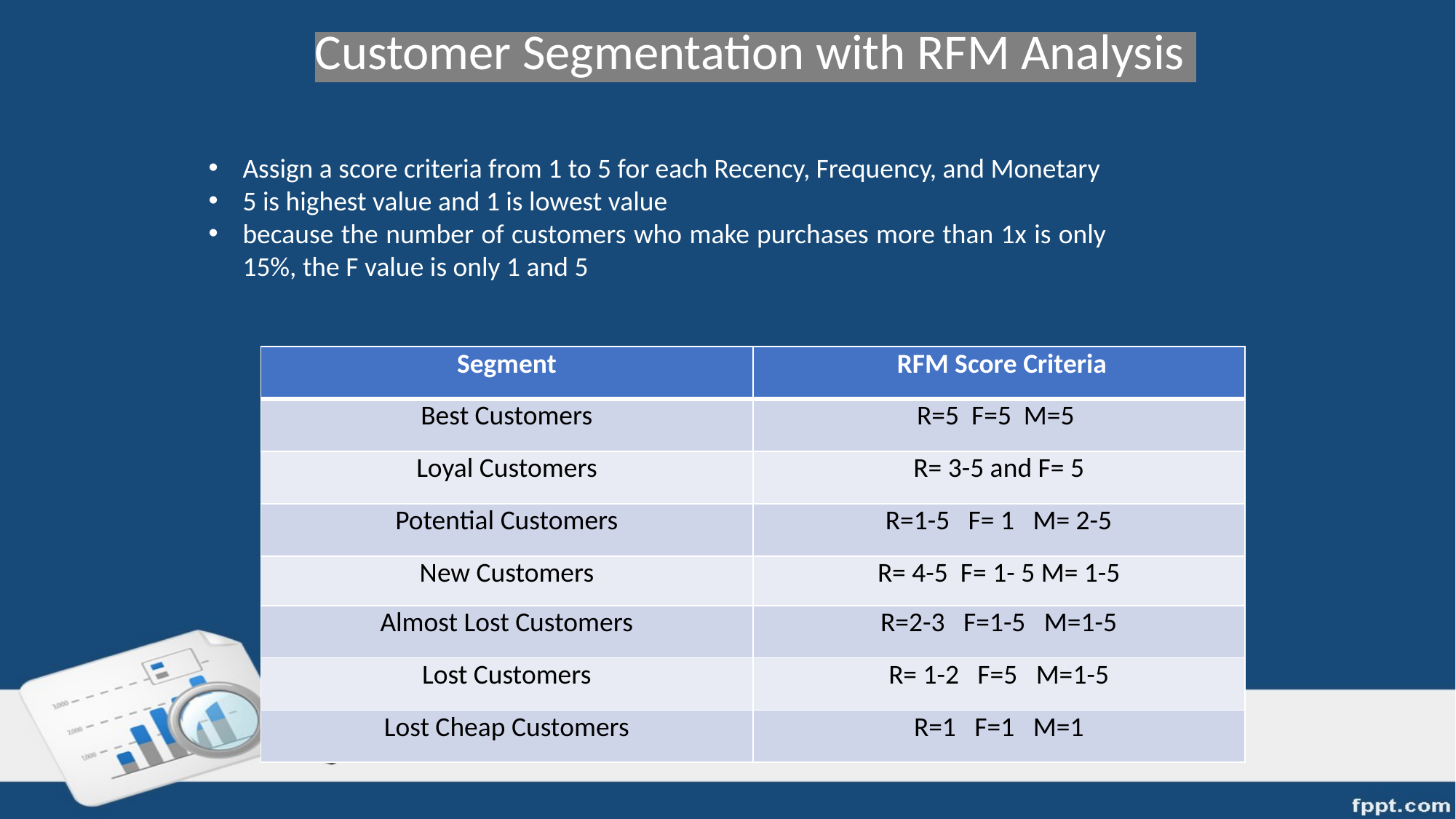

# Customer Segmentation with RFM Analysis

Assign a score criteria from 1 to 5 for each Recency, Frequency, and Monetary
5 is highest value and 1 is lowest value
because the number of customers who make purchases more than 1x is only 15%, the F value is only 1 and 5
| Segment | RFM Score Criteria |
| --- | --- |
| Best Customers | R=5 F=5 M=5 |
| Loyal Customers | R= 3-5 and F= 5 |
| Potential Customers | R=1-5 F= 1 M= 2-5 |
| New Customers | R= 4-5 F= 1- 5 M= 1-5 |
| Almost Lost Customers | R=2-3 F=1-5 M=1-5 |
| Lost Customers | R= 1-2 F=5 M=1-5 |
| Lost Cheap Customers | R=1 F=1 M=1 |